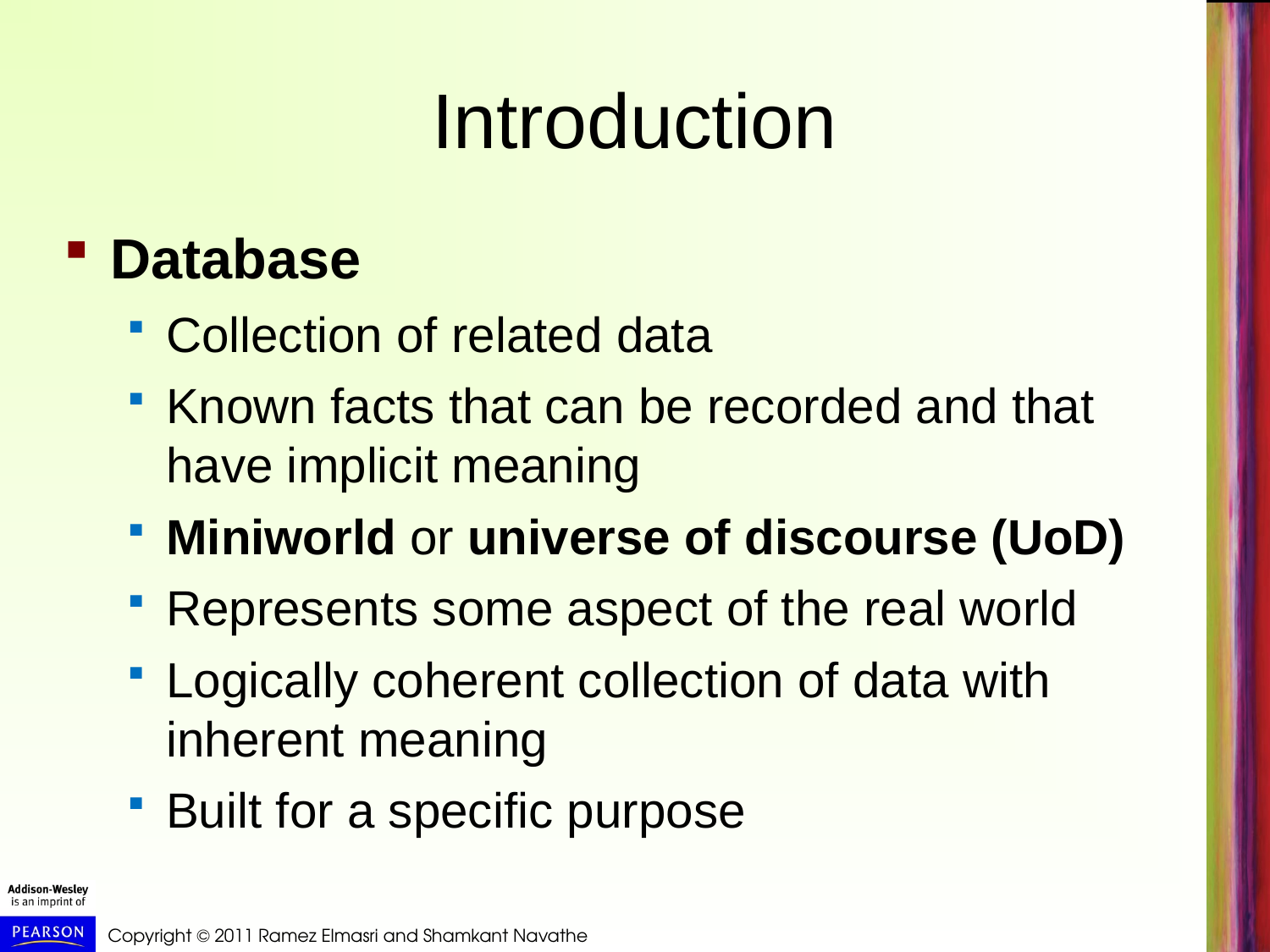

Introduction
Database
Collection of related data
Known facts that can be recorded and that have implicit meaning
Miniworld or universe of discourse (UoD)
Represents some aspect of the real world
Logically coherent collection of data with inherent meaning
Built for a specific purpose